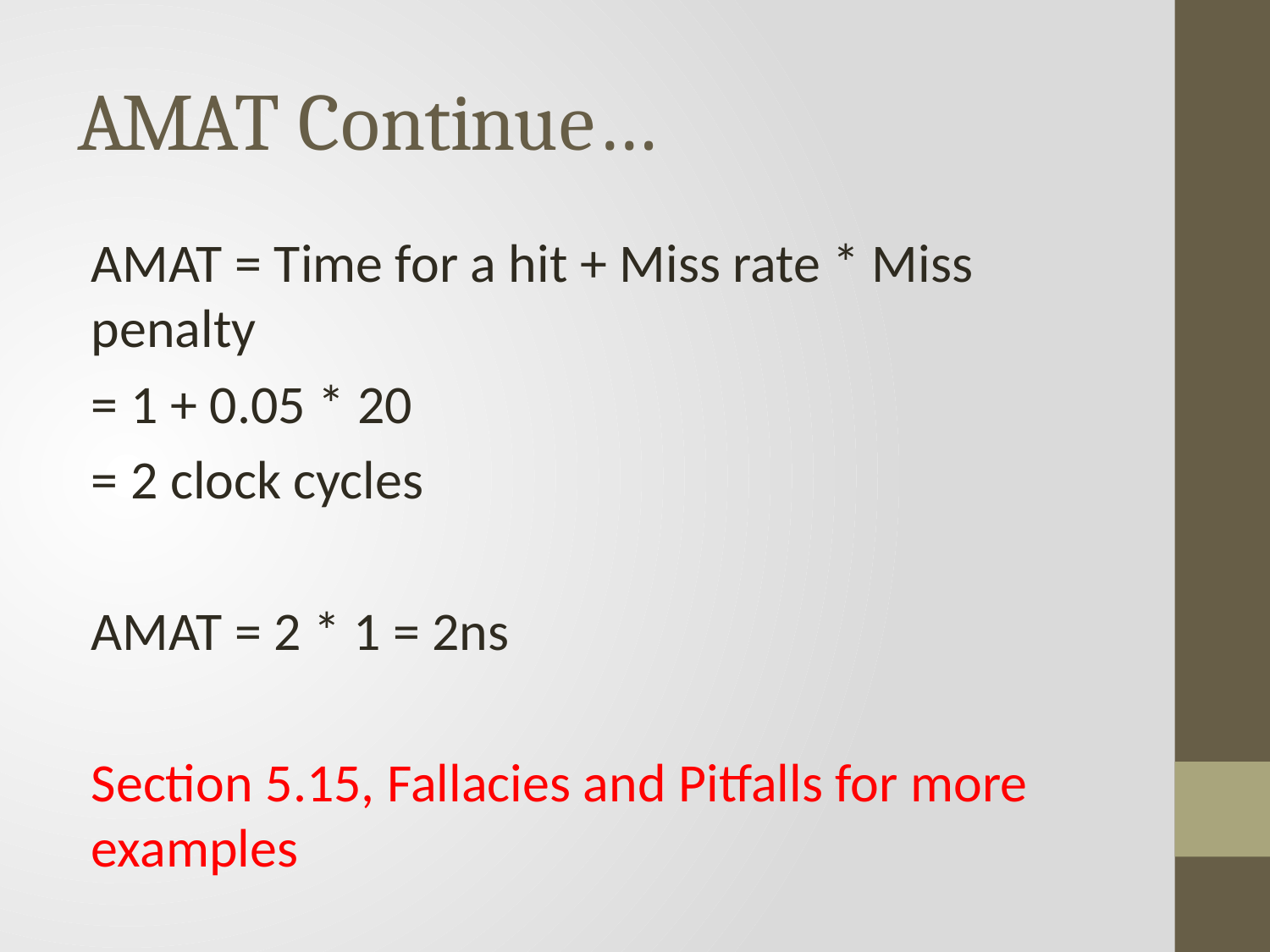

# AMAT Continue…
AMAT = Time for a hit + Miss rate * Miss penalty
= 1 + 0.05 * 20
= 2 clock cycles

AMAT = 2 * 1 = 2ns

Section 5.15, Fallacies and Pitfalls for more examples